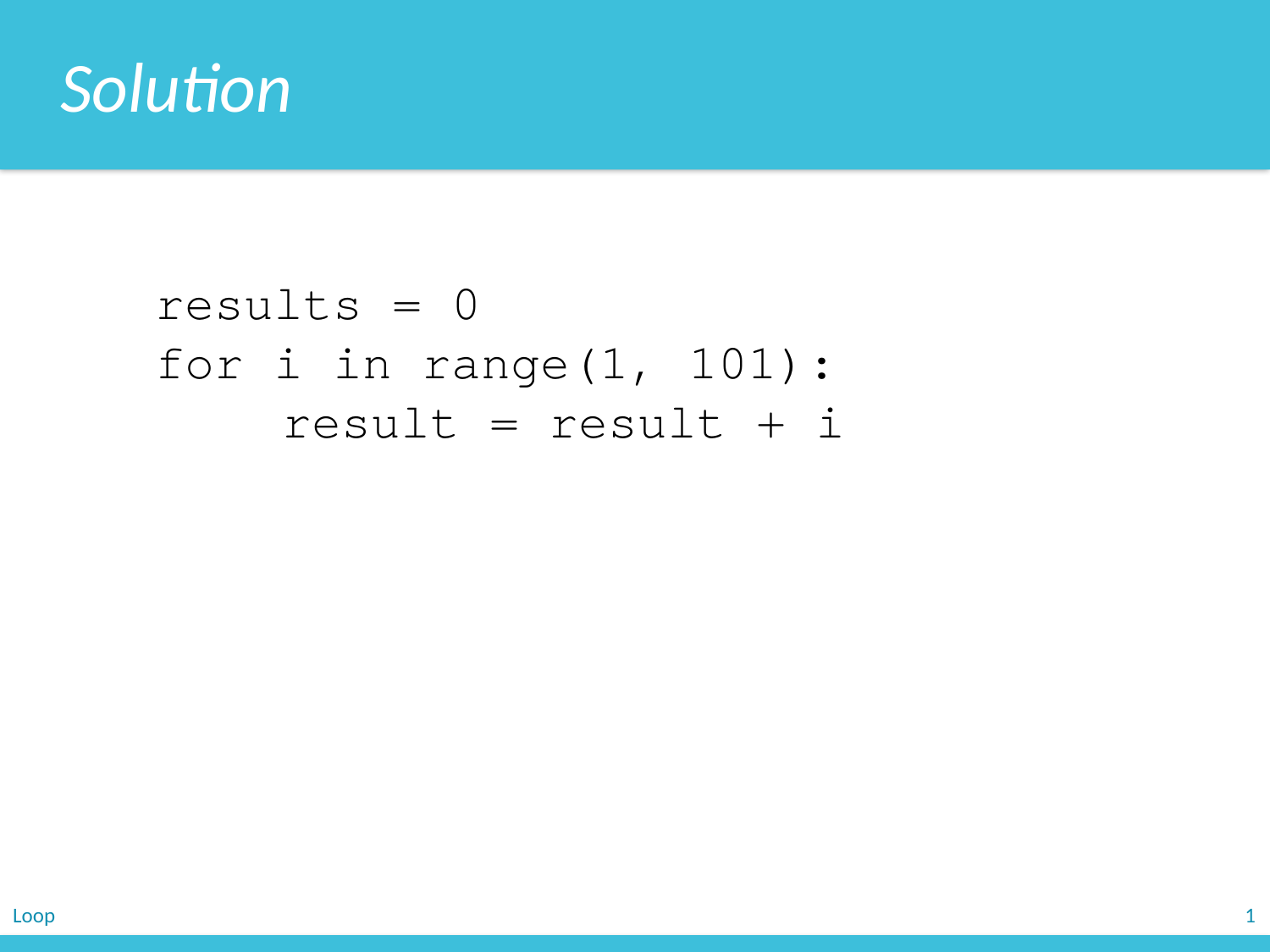

Solution
results = 0
for i in range(1, 101):
	result = result + i
Loop
1